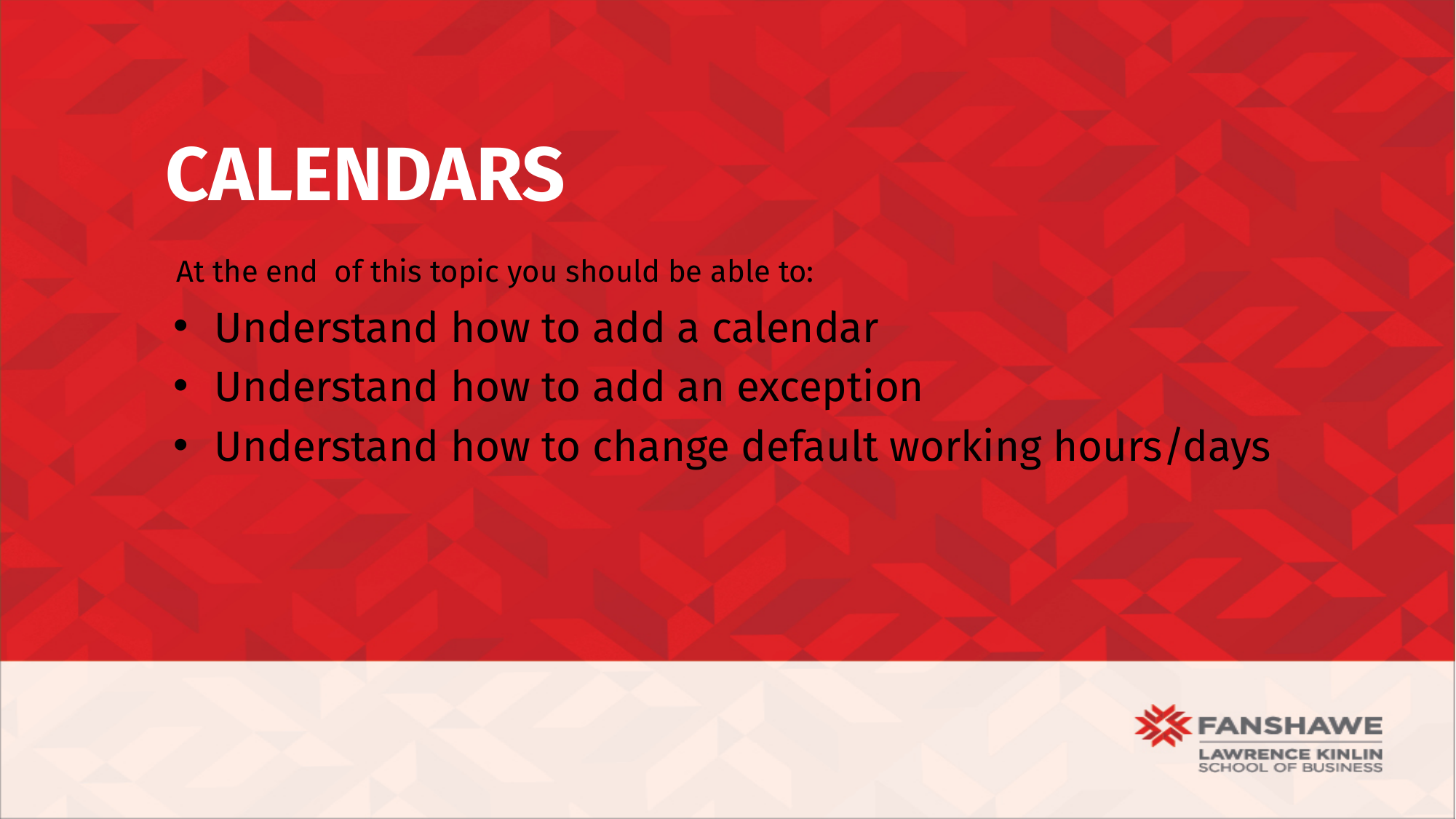

# Calendars
Understand how to add a calendar
Understand how to add an exception
Understand how to change default working hours/days